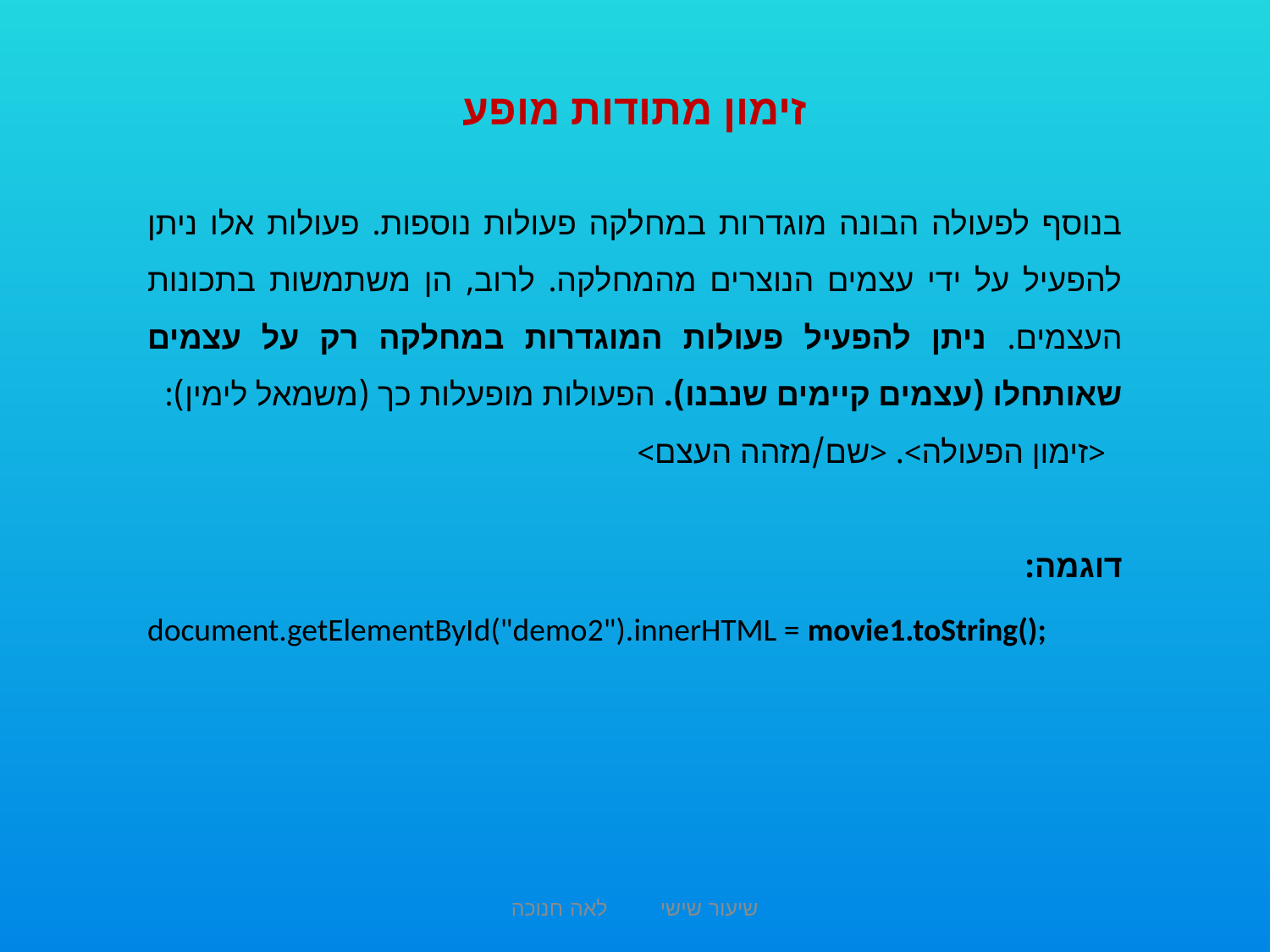

זימון מתודות מופע

בנוסף לפעולה הבונה מוגדרות במחלקה פעולות נוספות. פעולות אלו ניתן להפעיל על ידי עצמים הנוצרים מהמחלקה. לרוב, הן משתמשות בתכונות העצמים. ניתן להפעיל פעולות המוגדרות במחלקה רק על עצמים שאותחלו (עצמים קיימים שנבנו). הפעולות מופעלות כך (משמאל לימין):
  <זימון הפעולה>. <שם/מזהה העצם>

דוגמה:

document.getElementById("demo2").innerHTML = movie1.toString();

שיעור שישי        לאה חנוכה